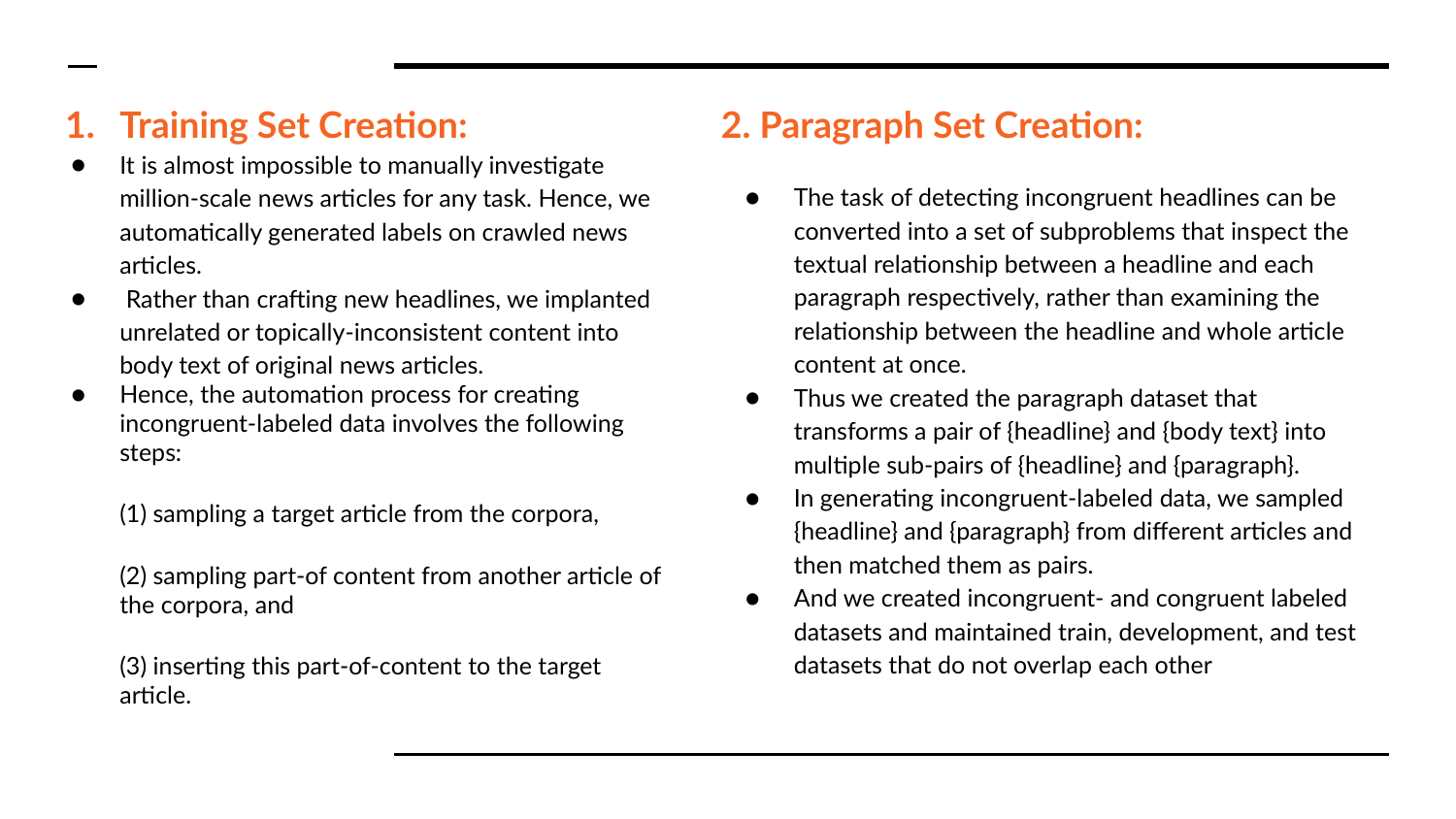

2. Paragraph Set Creation:
The task of detecting incongruent headlines can be converted into a set of subproblems that inspect the textual relationship between a headline and each paragraph respectively, rather than examining the relationship between the headline and whole article content at once.
Thus we created the paragraph dataset that transforms a pair of {headline} and {body text} into multiple sub-pairs of {headline} and {paragraph}.
In generating incongruent-labeled data, we sampled {headline} and {paragraph} from different articles and then matched them as pairs.
And we created incongruent- and congruent labeled datasets and maintained train, development, and test datasets that do not overlap each other
Training Set Creation:
It is almost impossible to manually investigate million-scale news articles for any task. Hence, we automatically generated labels on crawled news articles.
 Rather than crafting new headlines, we implanted unrelated or topically-inconsistent content into body text of original news articles.
Hence, the automation process for creating incongruent-labeled data involves the following steps:
(1) sampling a target article from the corpora,
(2) sampling part-of content from another article of the corpora, and
(3) inserting this part-of-content to the target article.